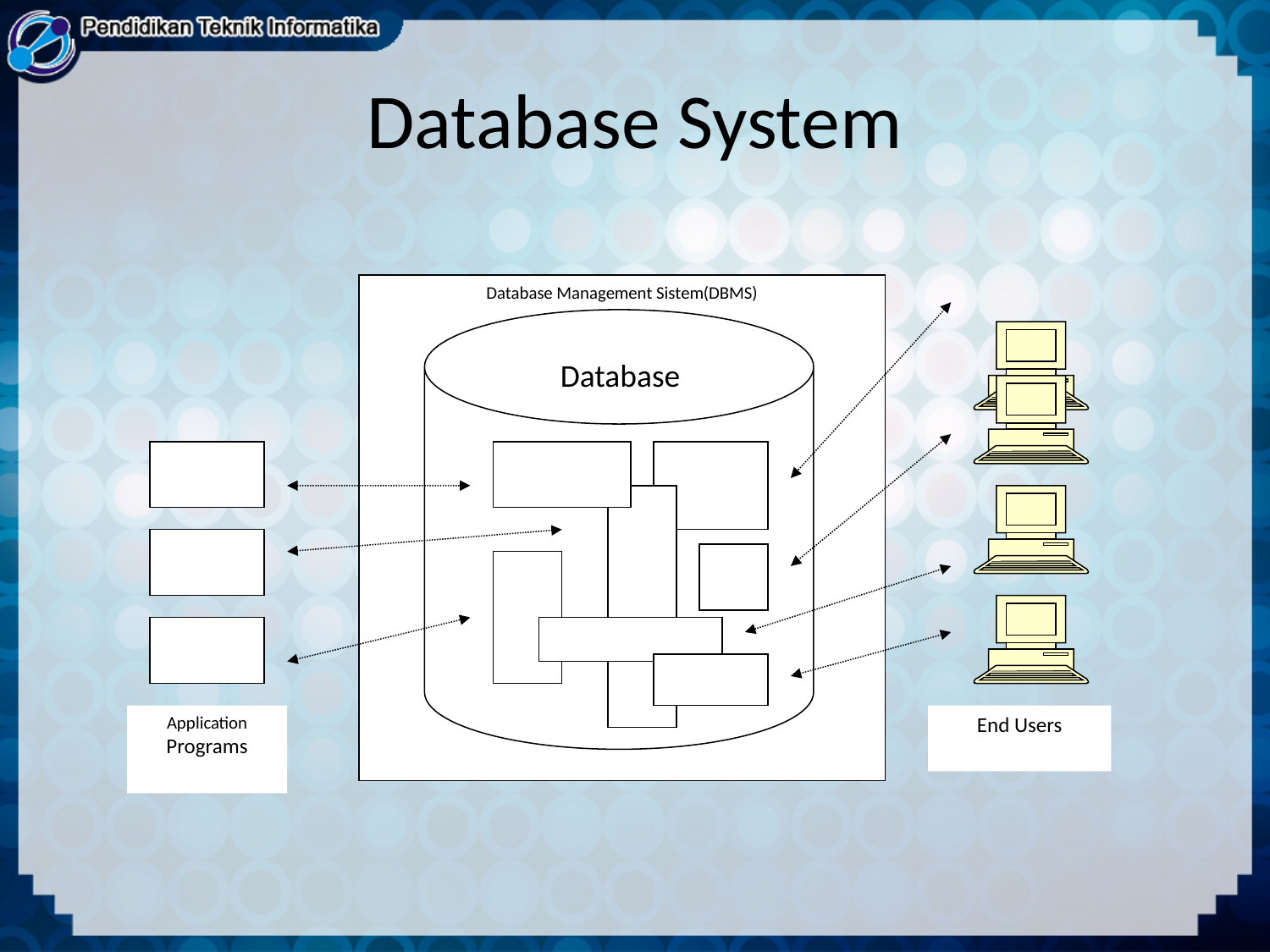

# Database System
Database Management Sistem(DBMS)

Application
Programs
End Users
Database